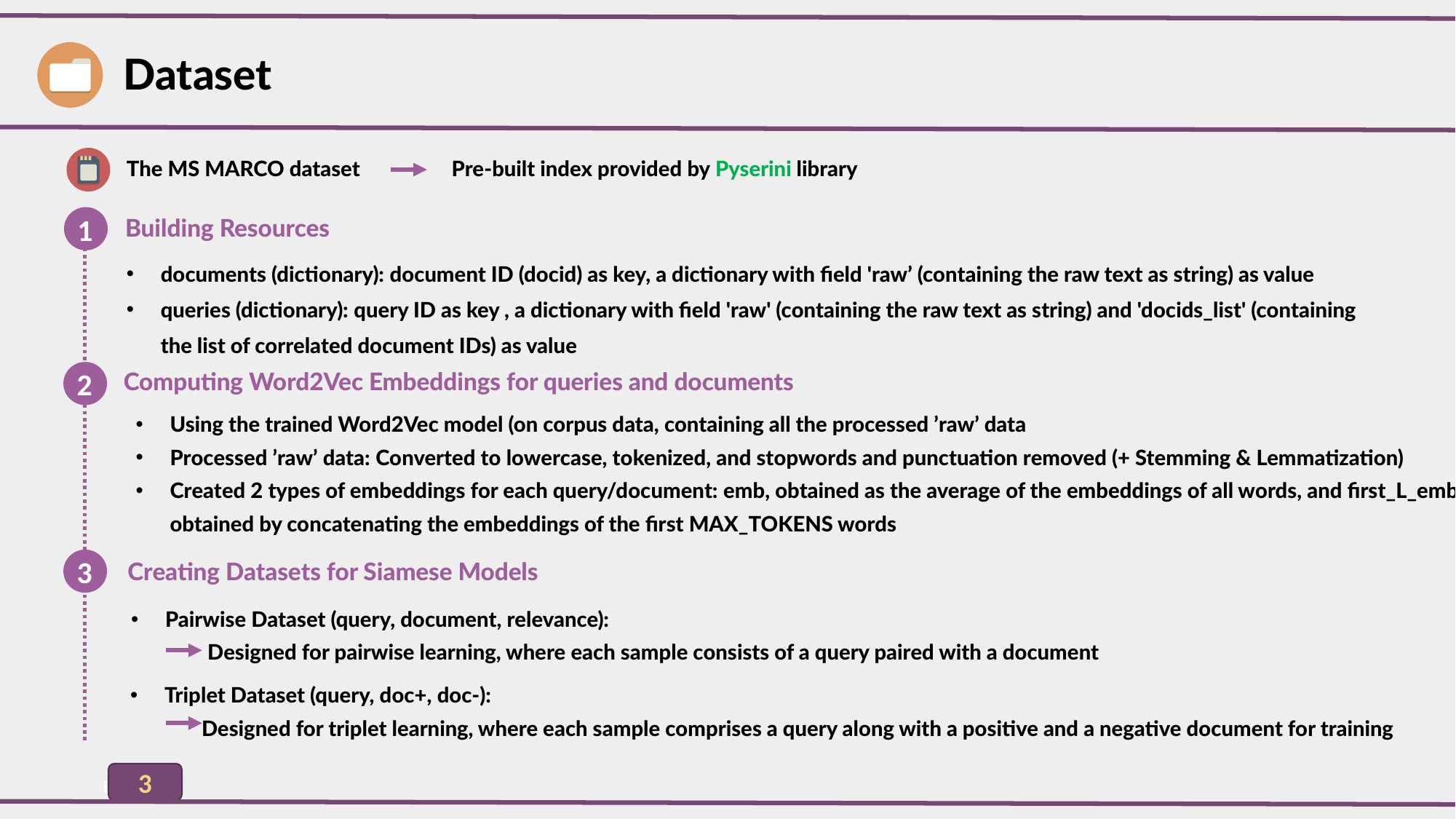

Dataset

The MS MARCO dataset                  Pre-built index provided by Pyserini library
1

Building Resources
documents (dictionary): document ID (docid) as key, a dictionary with field 'raw’ (containing the raw text as string) as value
queries (dictionary): query ID as key , a dictionary with field 'raw' (containing the raw text as string) and 'docids_list' (containing the list of correlated document IDs) as value
2

Computing Word2Vec Embeddings for queries and documents
Using the trained Word2Vec model (on corpus data, containing all the processed ’raw’ data
Processed ’raw’ data: Converted to lowercase, tokenized, and stopwords and punctuation removed (+ Stemming & Lemmatization)
Created 2 types of embeddings for each query/document: emb, obtained as the average of the embeddings of all words, and first_L_emb, obtained by concatenating the embeddings of the first MAX_TOKENS words
3

Creating Datasets for Siamese Models
Pairwise Dataset (query, document, relevance):
               Designed for pairwise learning, where each sample consists of a query paired with a document
Triplet Dataset (query, doc+, doc-):
              Designed for triplet learning, where each sample comprises a query along with a positive and a negative document for training
3